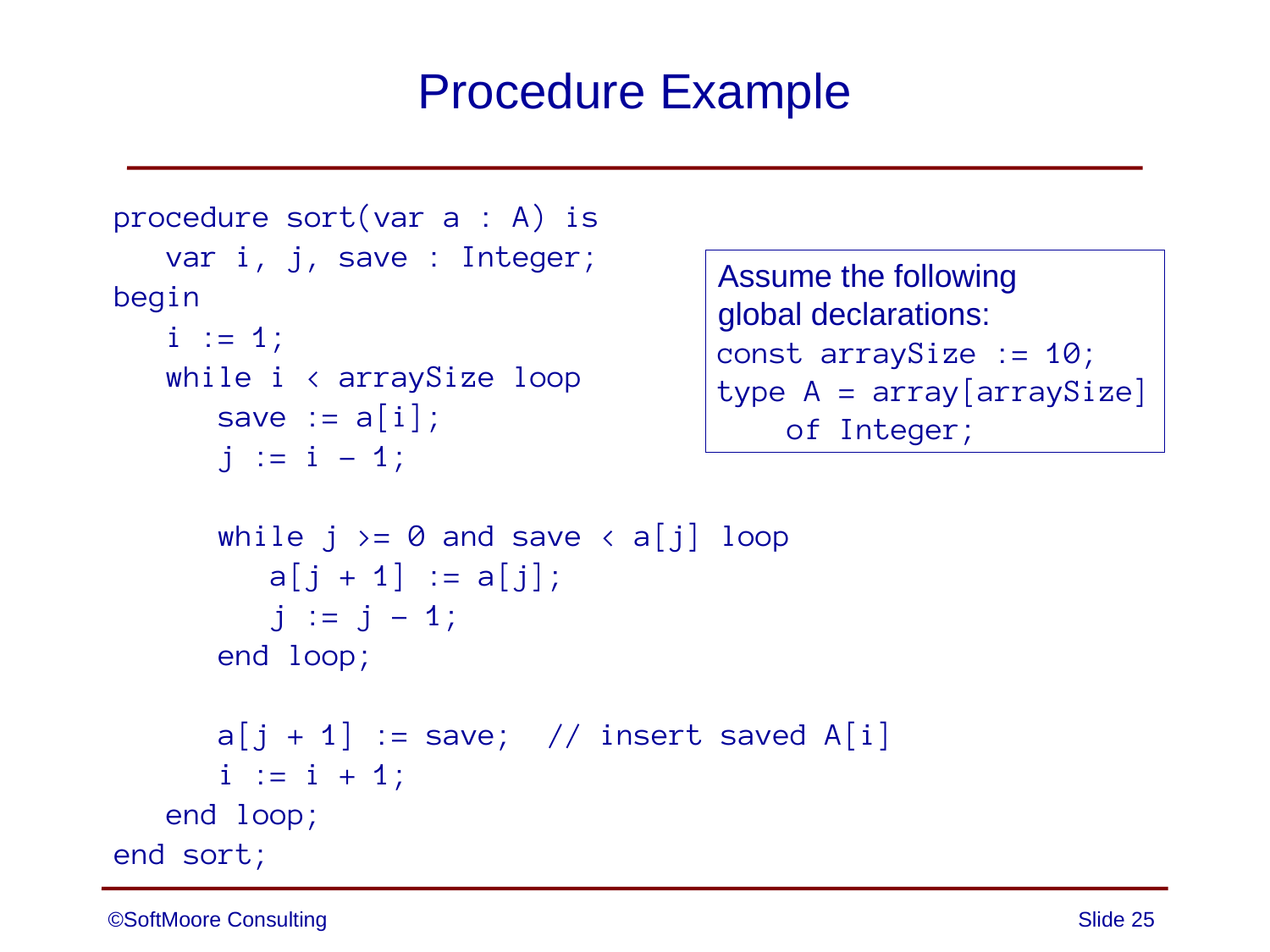

# Procedure Example
procedure sort(var a : A) is
   var i, j, save : Integer;
begin
   i := 1;
   while i < arraySize loop
      save := a[i];
      j := i - 1;

      while j >= 0 and save < a[j] loop
         a[j + 1] := a[j];
         j := j - 1;
      end loop;

      a[j + 1] := save;  // insert saved A[i]
      i := i + 1;
   end loop;
end sort;
Assume the following
global declarations:
const arraySize := 10;
type A = array[arraySize]
    of Integer;
©SoftMoore Consulting
Slide 25